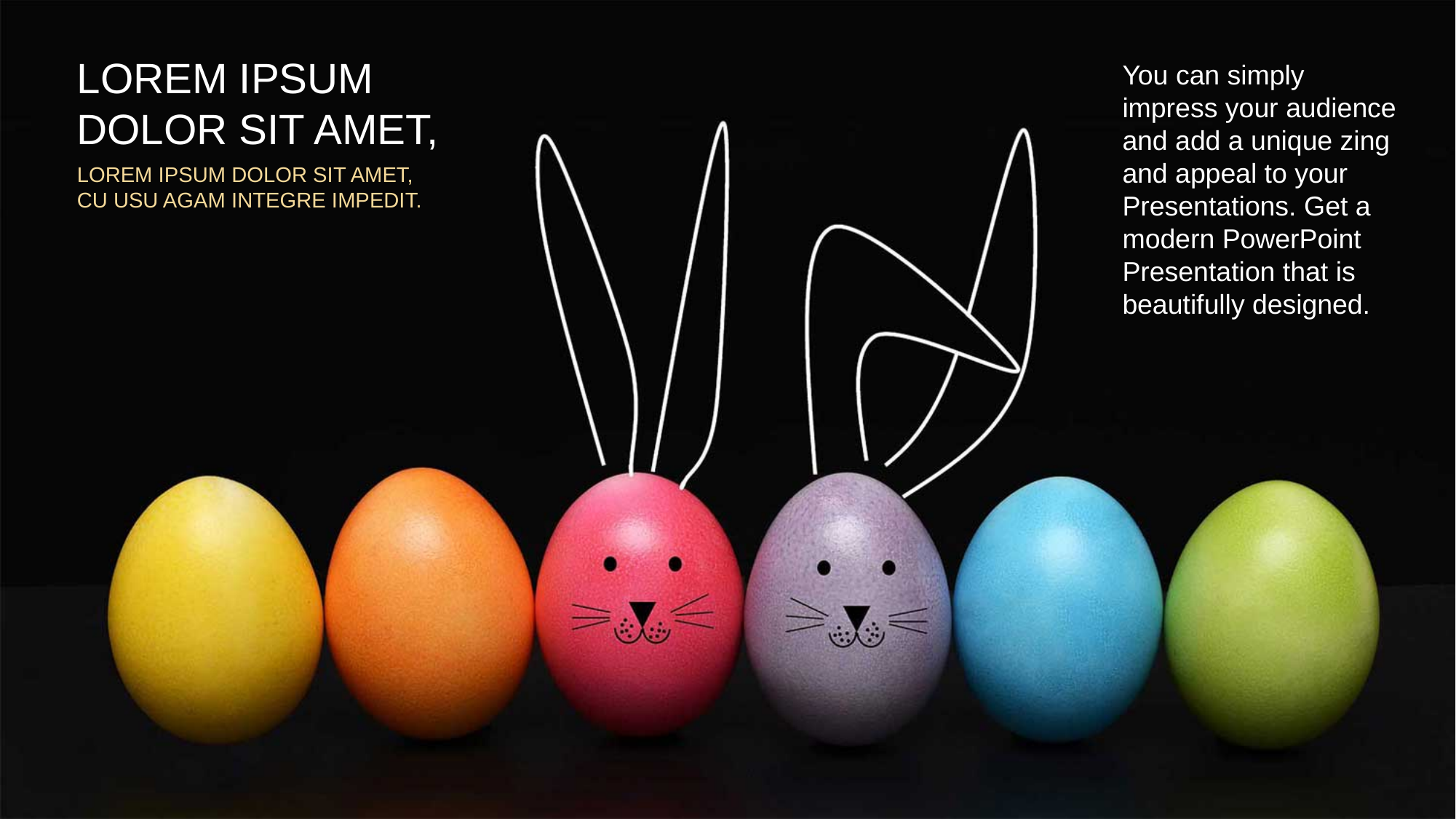

LOREM IPSUM
DOLOR SIT AMET,
You can simply impress your audience and add a unique zing and appeal to your Presentations. Get a modern PowerPoint  Presentation that is beautifully designed.
LOREM IPSUM DOLOR SIT AMET,
CU USU AGAM INTEGRE IMPEDIT.